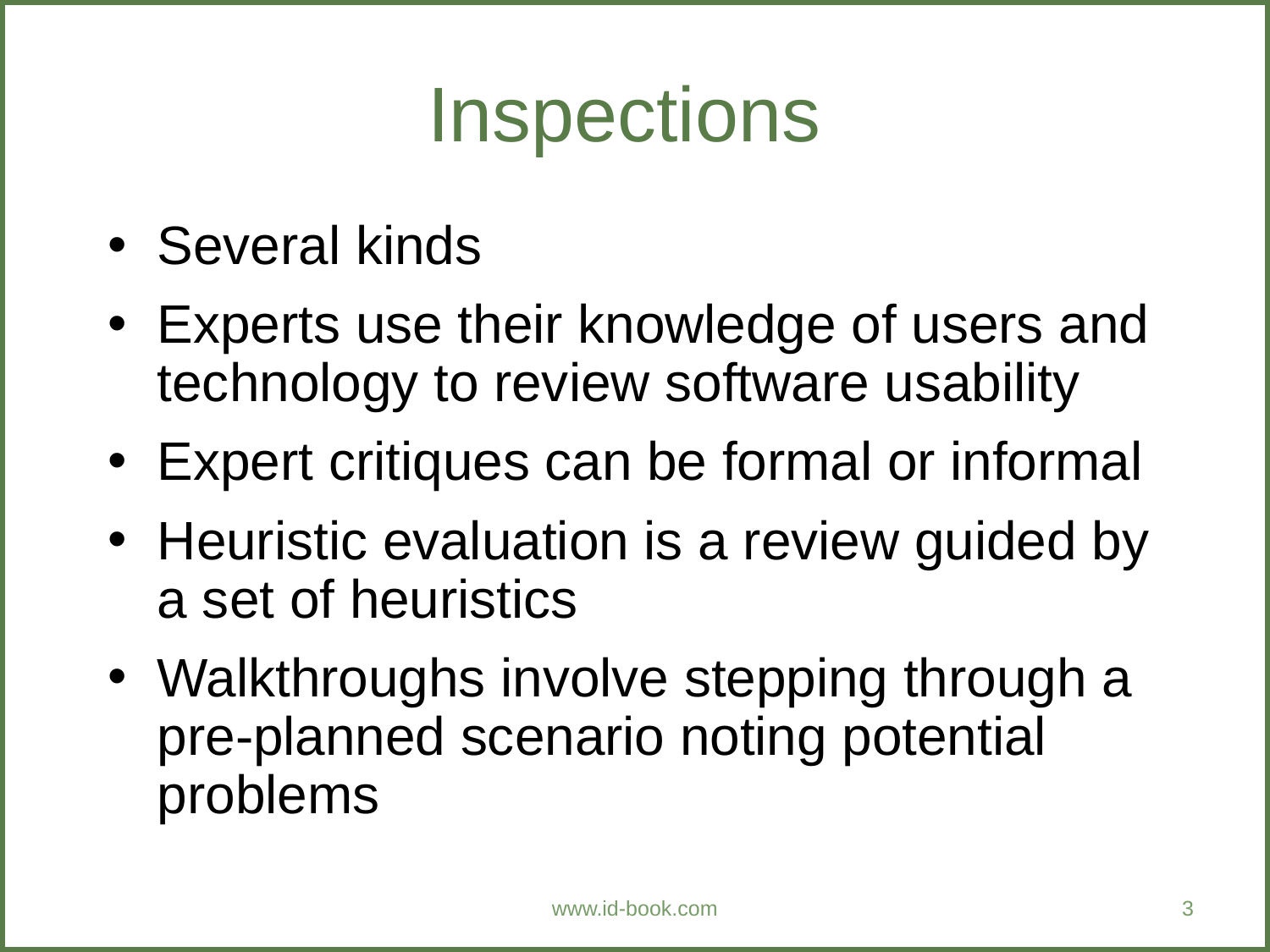

Inspections
Several kinds
Experts use their knowledge of users and technology to review software usability
Expert critiques can be formal or informal
Heuristic evaluation is a review guided by a set of heuristics
Walkthroughs involve stepping through a pre-planned scenario noting potential problems
www.id-book.com
3